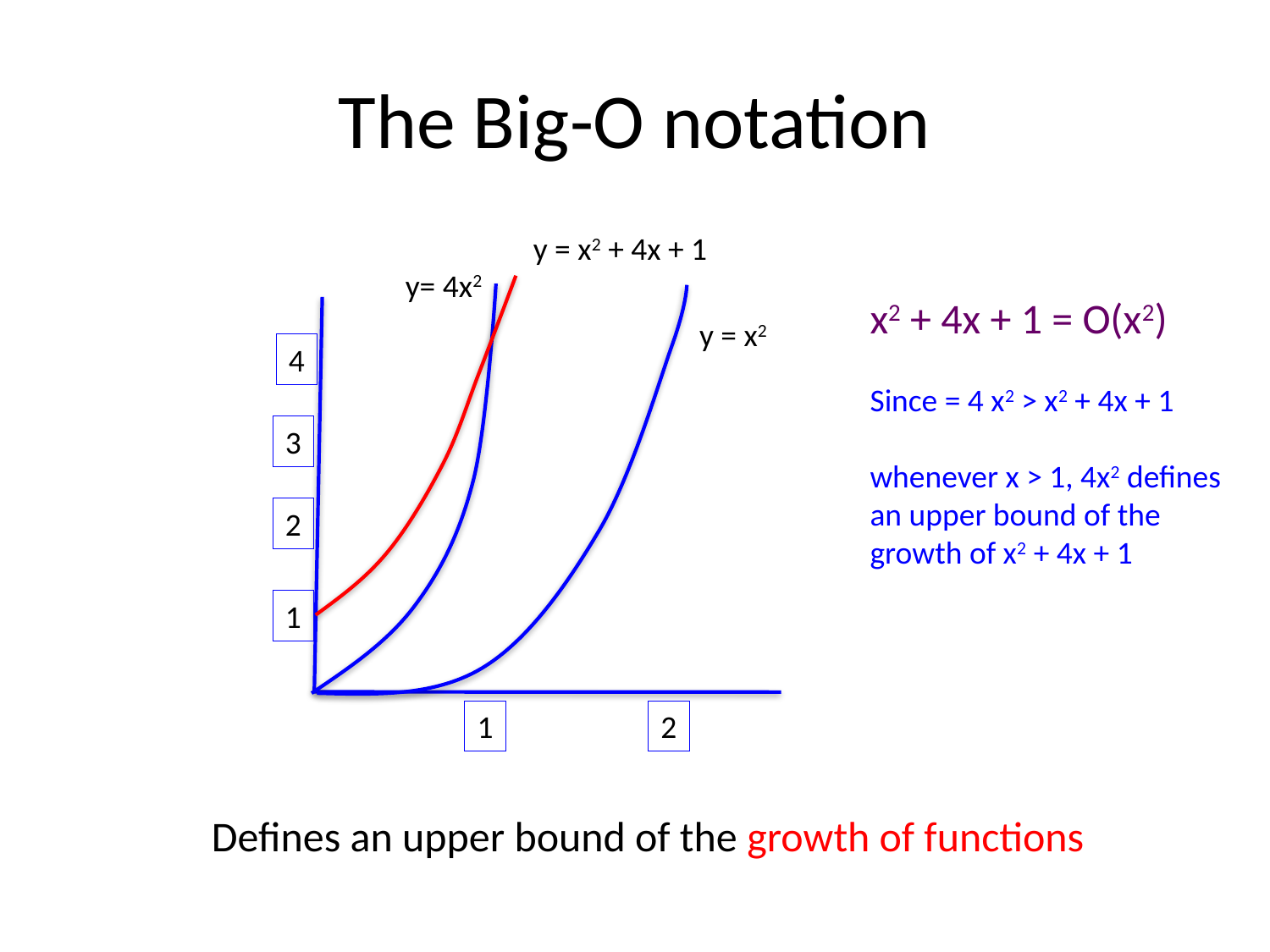

# The Big-O notation
y = x2 + 4x + 1
y= 4x2

x2 + 4x + 1 = O(x2)

Since = 4 x2 > x2 + 4x + 1

whenever x > 1, 4x2 defines
an upper bound of the
growth of x2 + 4x + 1
y = x2
4
3
2
1
1
2
Defines an upper bound of the growth of functions